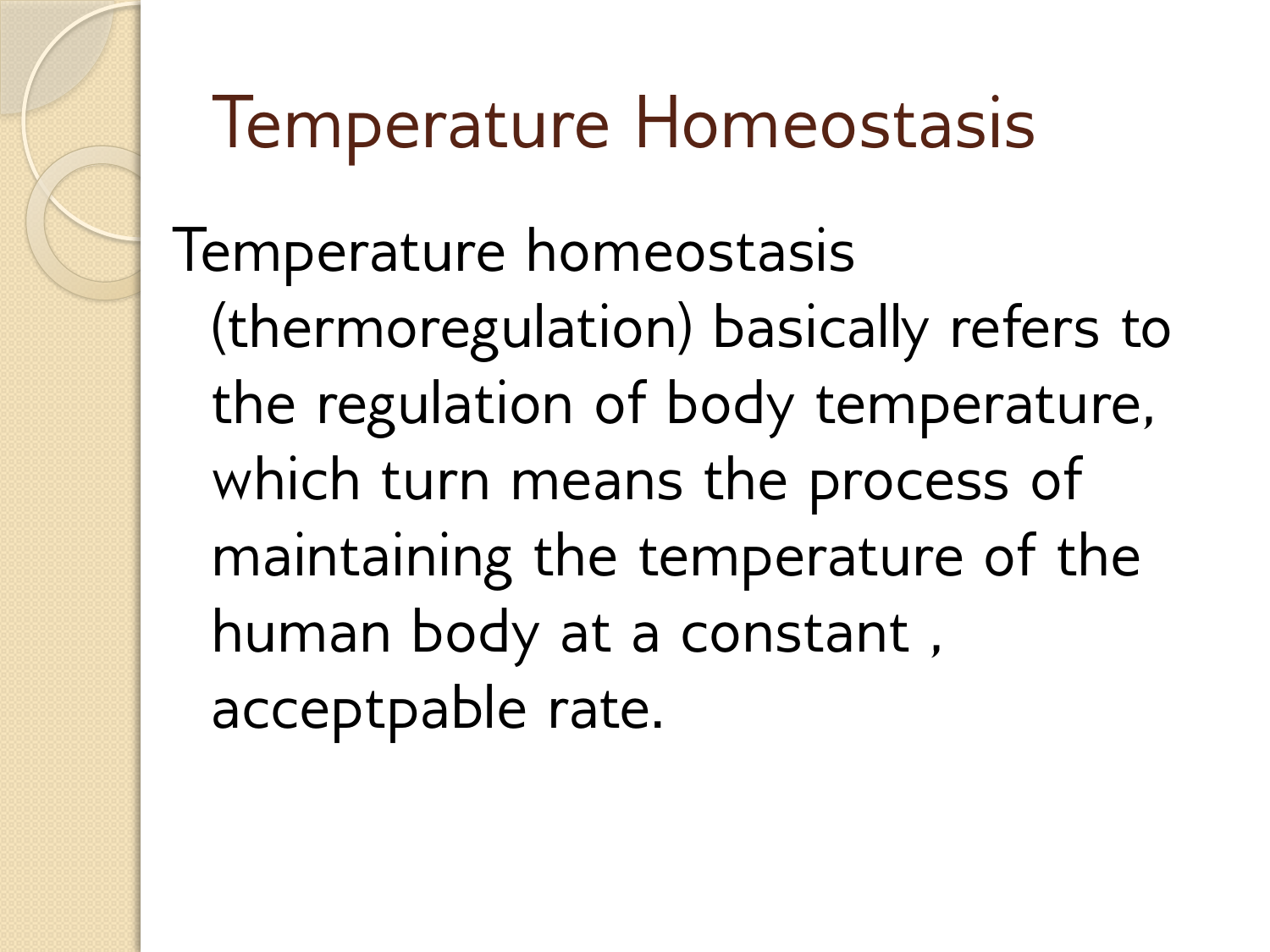

# Temperature Homeostasis
Temperature homeostasis (thermoregulation) basically refers to the regulation of body temperature, which turn means the process of maintaining the temperature of the human body at a constant , acceptpable rate.